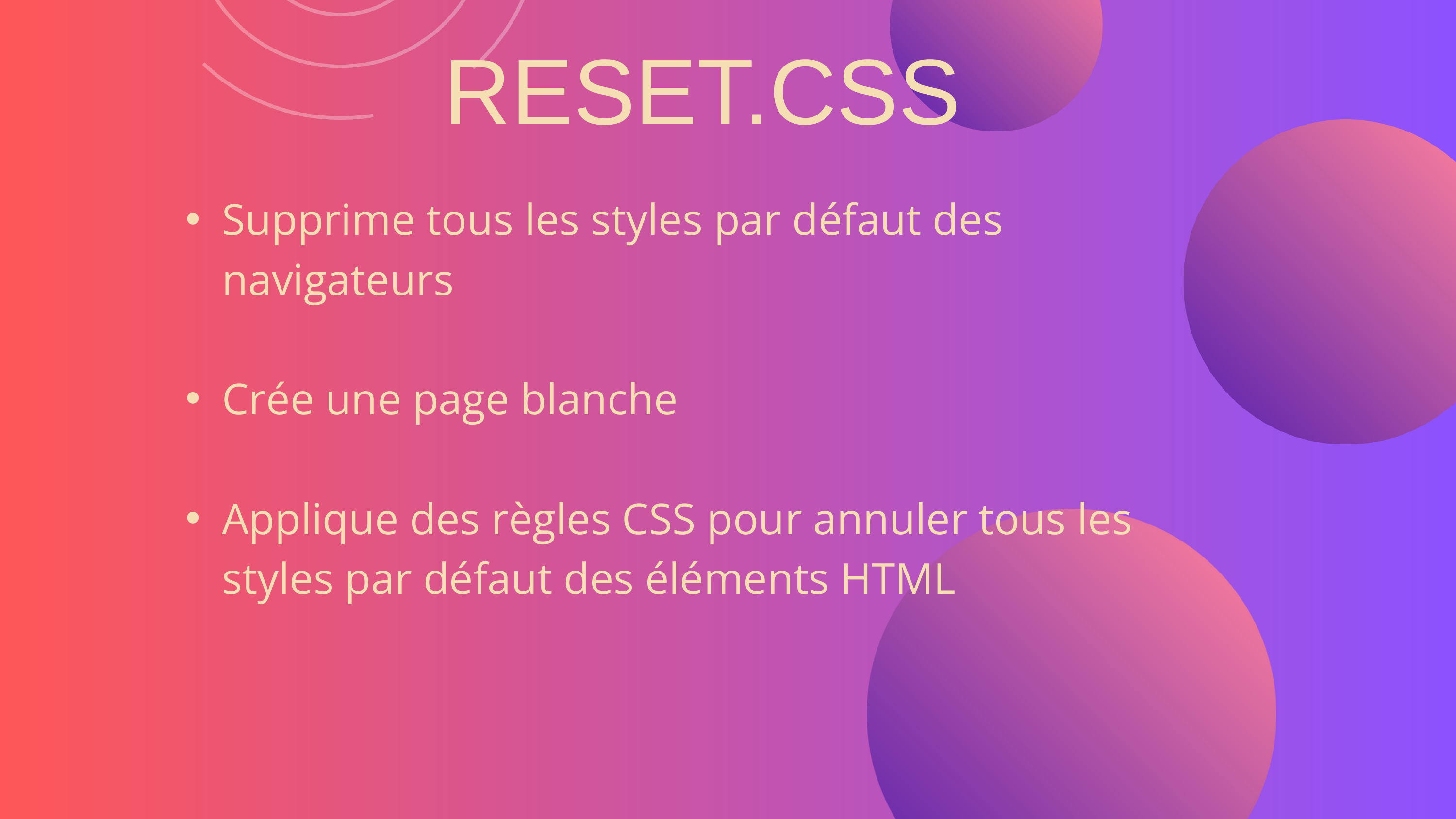

RESET.CSS
Supprime tous les styles par défaut des navigateurs

Crée une page blanche

Applique des règles CSS pour annuler tous les styles par défaut des éléments HTML